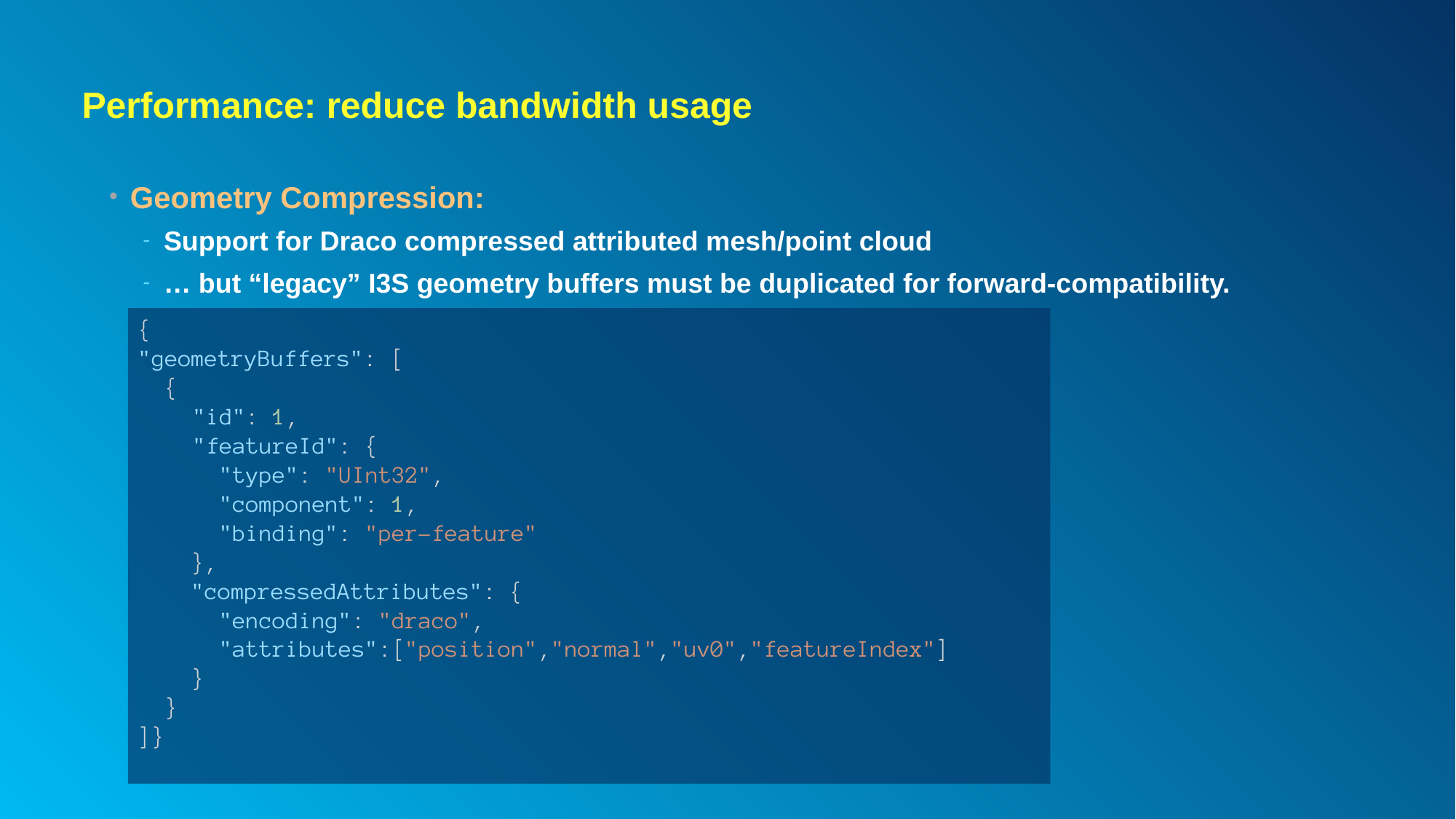

# Performance: reduce bandwidth usage
Geometry Compression:
Support for Draco compressed attributed mesh/point cloud
… but “legacy” I3S geometry buffers must be duplicated for forward-compatibility.

{
"geometryBuffers": [
  {
"id": 1,
"featureId": {
  "type": "UInt32",
  "component": 1,
  "binding": "per-feature"
    },
    "compressedAttributes": {
  "encoding": "draco",
  "attributes":["position","normal","uv0","featureIndex"]
    }
  }
]}